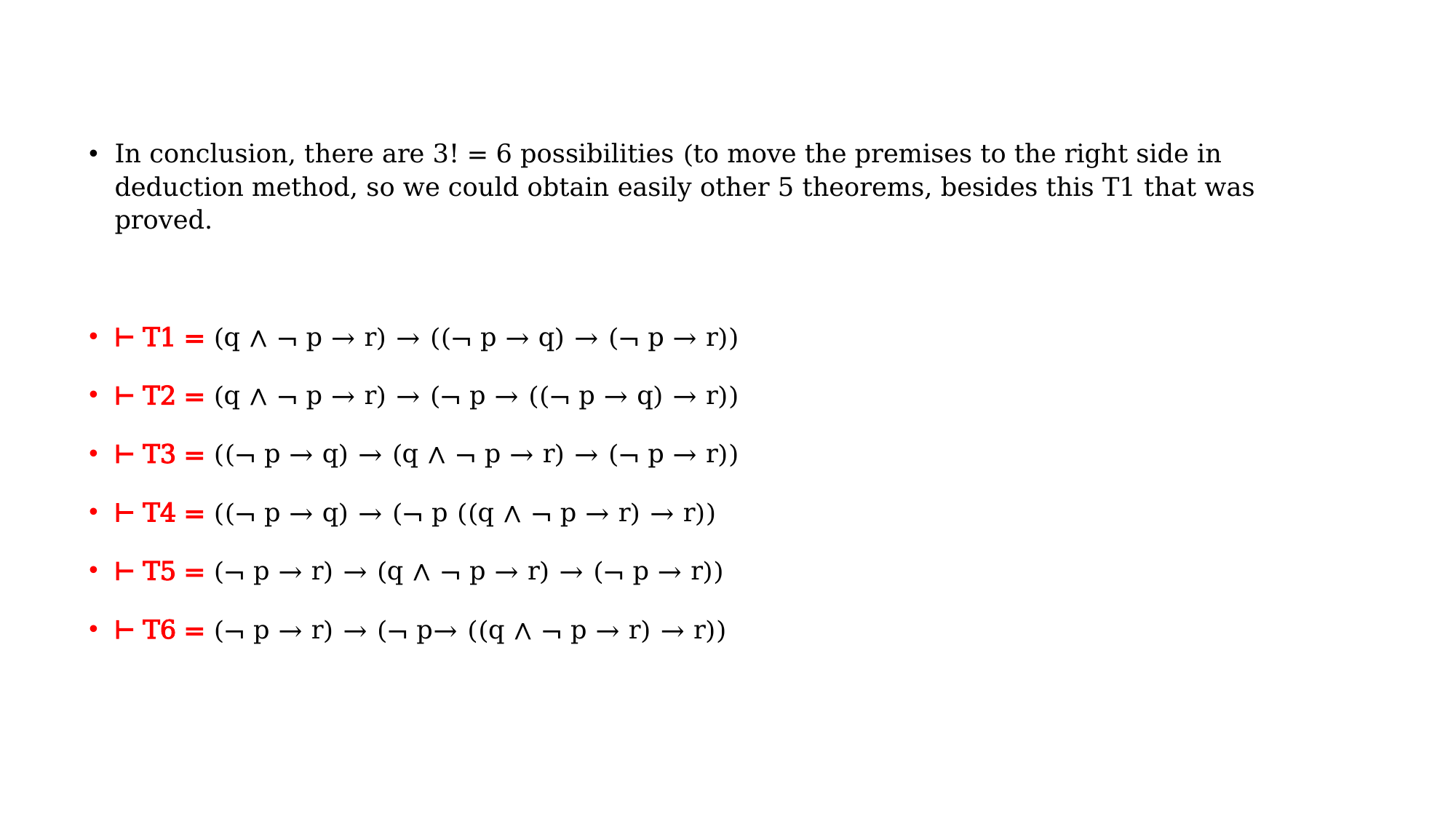

In conclusion, there are 3! = 6 possibilities (to move the premises to the right side in deduction method, so we could obtain easily other 5 theorems, besides this T1 that was proved.

⊢ T1 = (q ∧ ¬ p → r) → ((¬ p → q) → (¬ p → r))
⊢ T2 = (q ∧ ¬ p → r) → (¬ p → ((¬ p → q) → r))
⊢ T3 = ((¬ p → q) → (q ∧ ¬ p → r) → (¬ p → r))
⊢ T4 = ((¬ p → q) → (¬ p ((q ∧ ¬ p → r) → r))
⊢ T5 = (¬ p → r) → (q ∧ ¬ p → r) → (¬ p → r))
⊢ T6 = (¬ p → r) → (¬ p→ ((q ∧ ¬ p → r) → r))